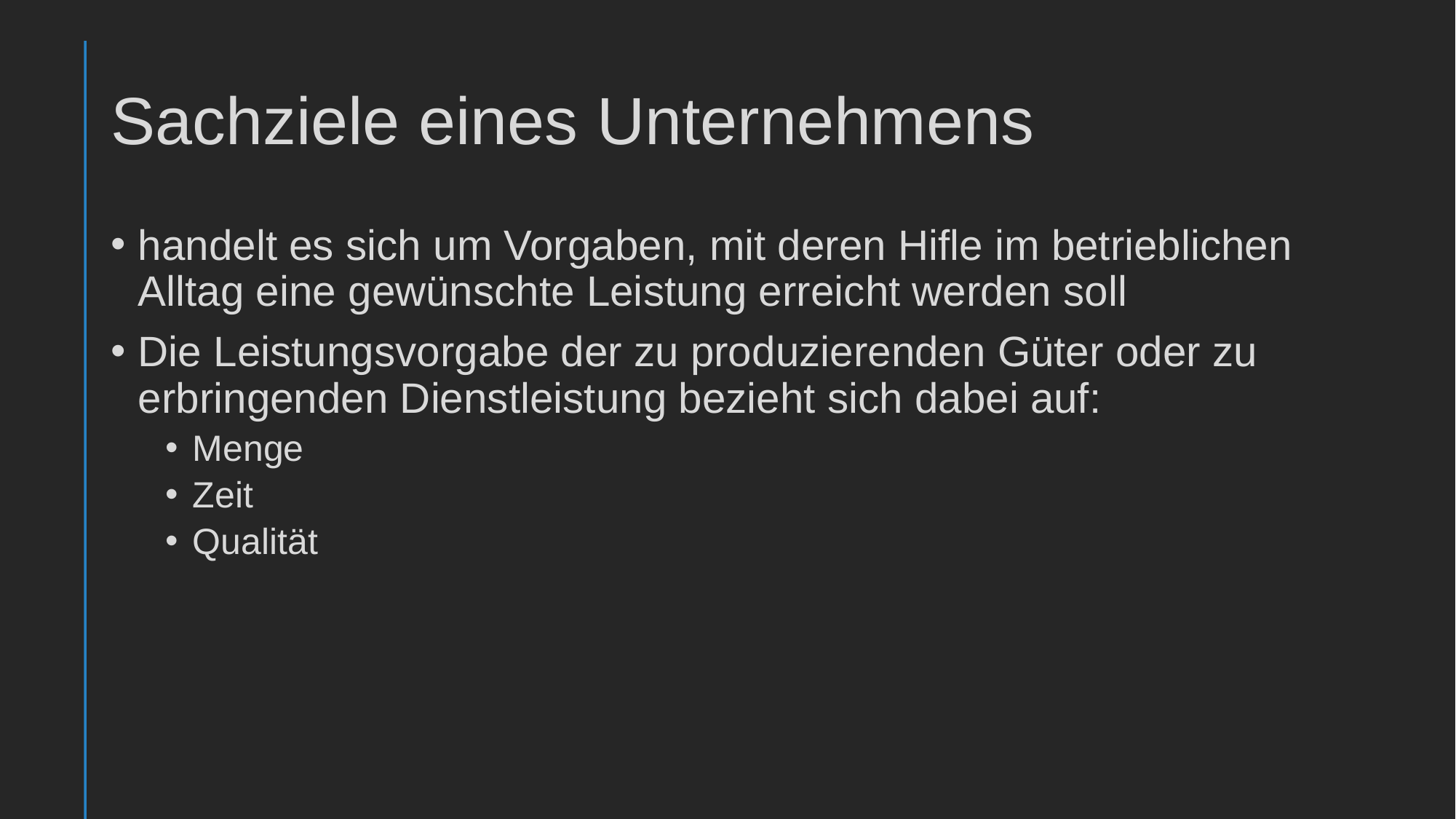

# Sachziele eines Unternehmens
handelt es sich um Vorgaben, mit deren Hifle im betrieblichen Alltag eine gewünschte Leistung erreicht werden soll
Die Leistungsvorgabe der zu produzierenden Güter oder zu erbringenden Dienstleistung bezieht sich dabei auf:
Menge
Zeit
Qualität